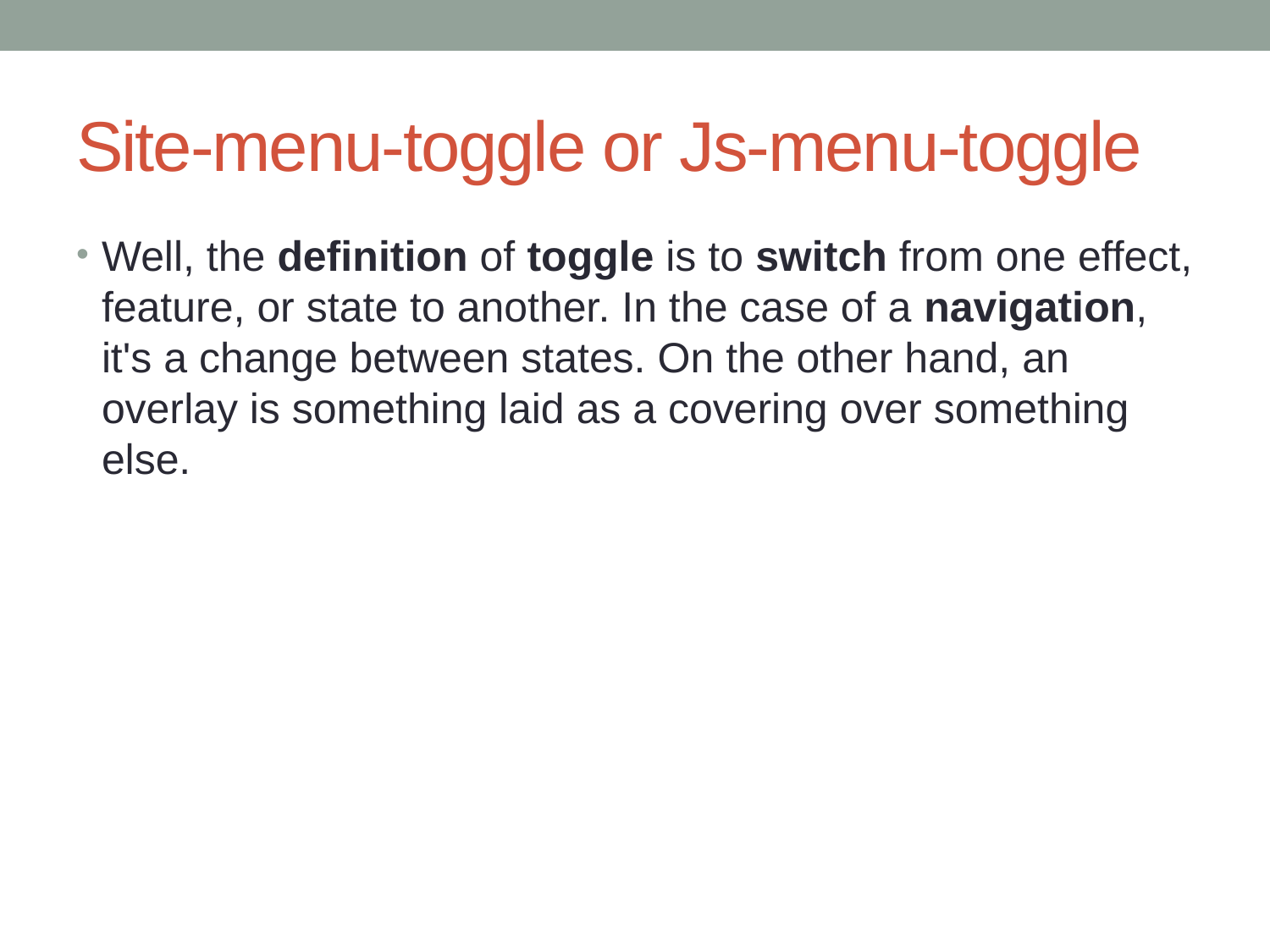

# Site-menu-toggle or Js-menu-toggle
Well, the definition of toggle is to switch from one effect, feature, or state to another. In the case of a navigation, it's a change between states. On the other hand, an overlay is something laid as a covering over something else.